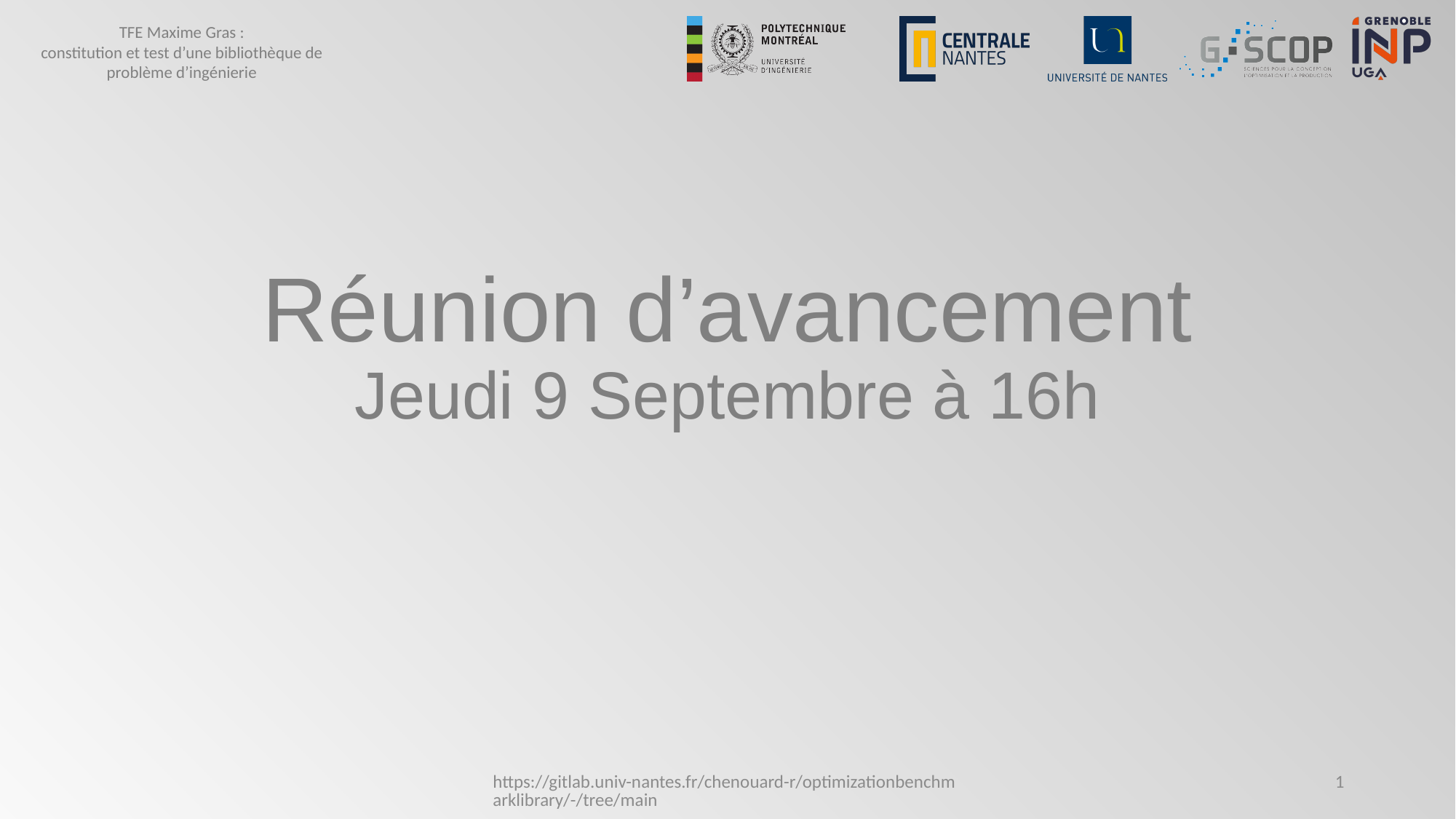

Réunion d’avancement
Jeudi 9 Septembre à 16h

https://gitlab.univ-nantes.fr/chenouard-r/optimizationbenchmarklibrary/-/tree/main
1